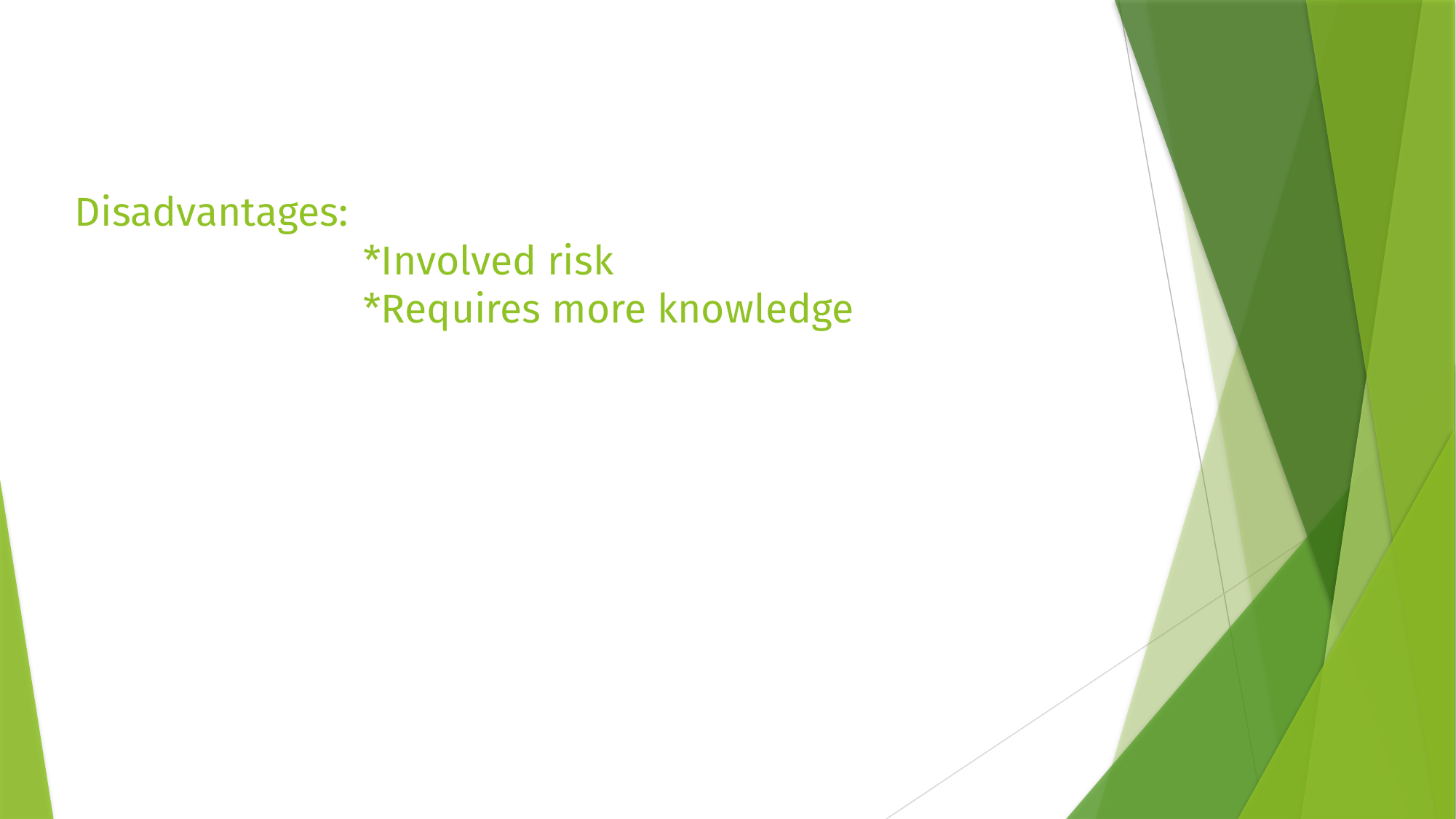

# Disadvantages: *Involved risk *Requires more knowledge